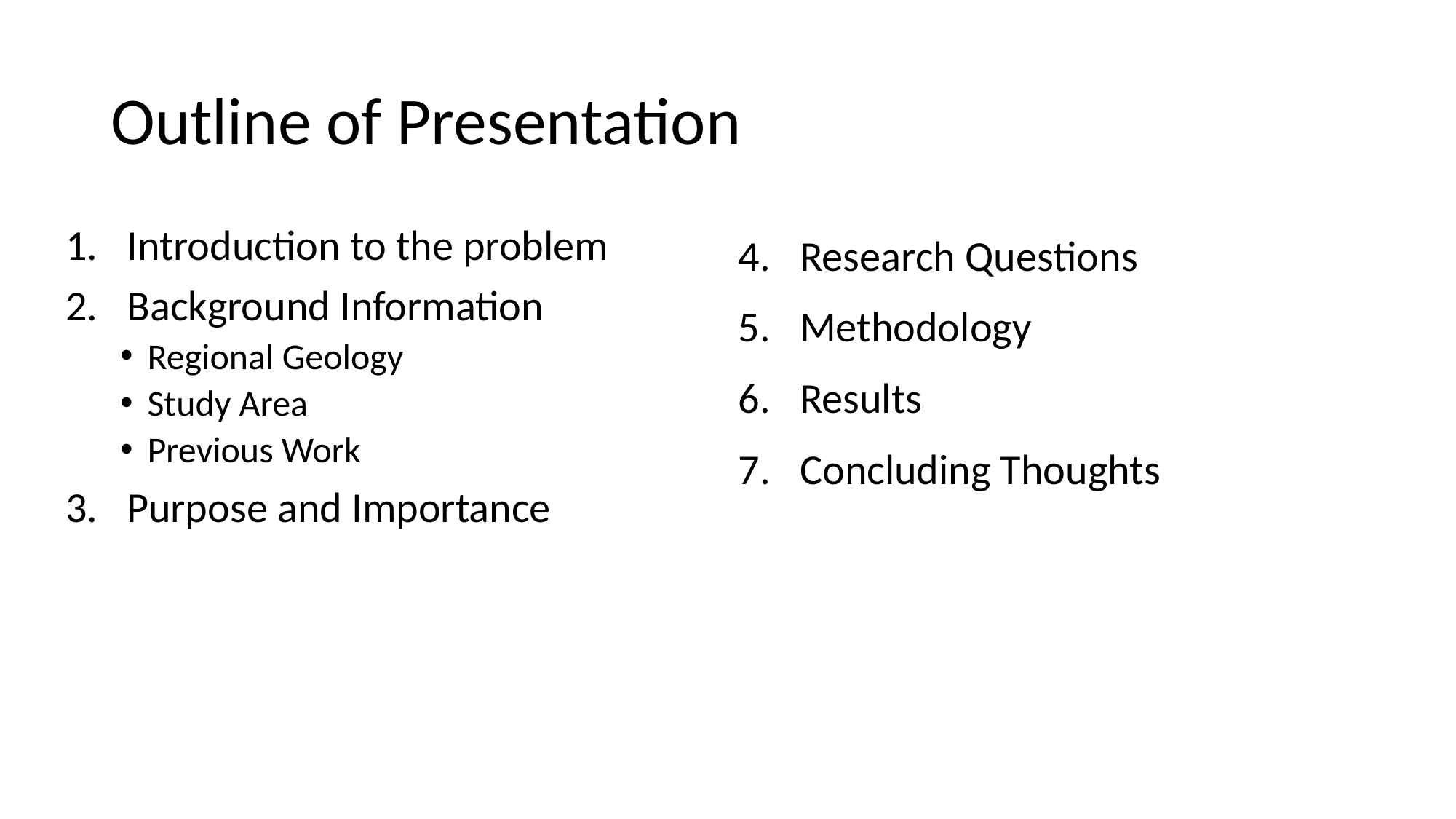

# Outline of Presentation
Introduction to the problem
Background Information
Regional Geology
Study Area
Previous Work
Purpose and Importance
Research Questions
Methodology
Results
Concluding Thoughts